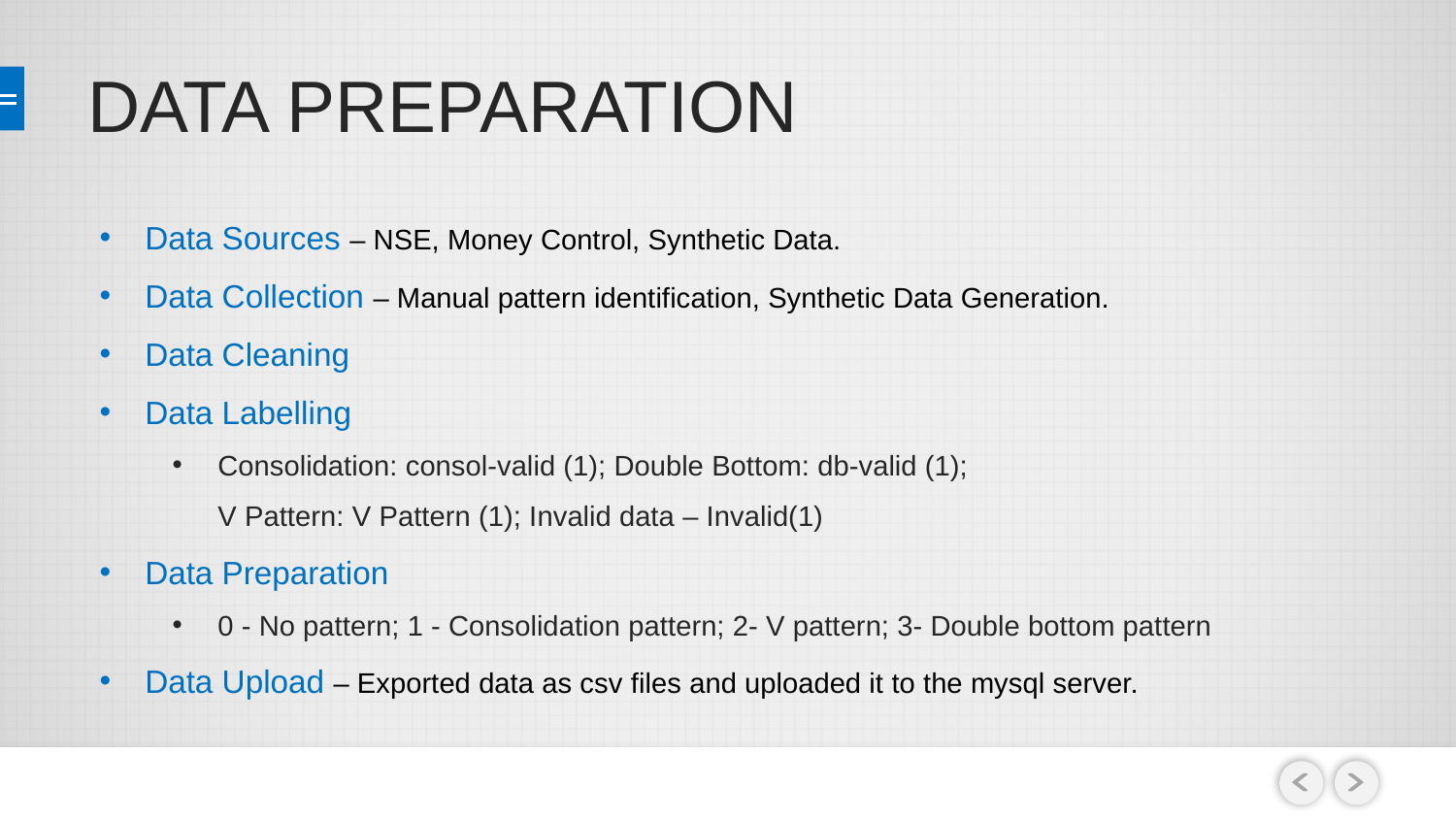

# DATA PREPARATION
Data Sources – NSE, Money Control, Synthetic Data.
Data Collection – Manual pattern identification, Synthetic Data Generation.
Data Cleaning
Data Labelling
Consolidation: consol-valid (1); Double Bottom: db-valid (1);
V Pattern: V Pattern (1); Invalid data – Invalid(1)
Data Preparation
0 - No pattern; 1 - Consolidation pattern; 2- V pattern; 3- Double bottom pattern
Data Upload – Exported data as csv files and uploaded it to the mysql server.